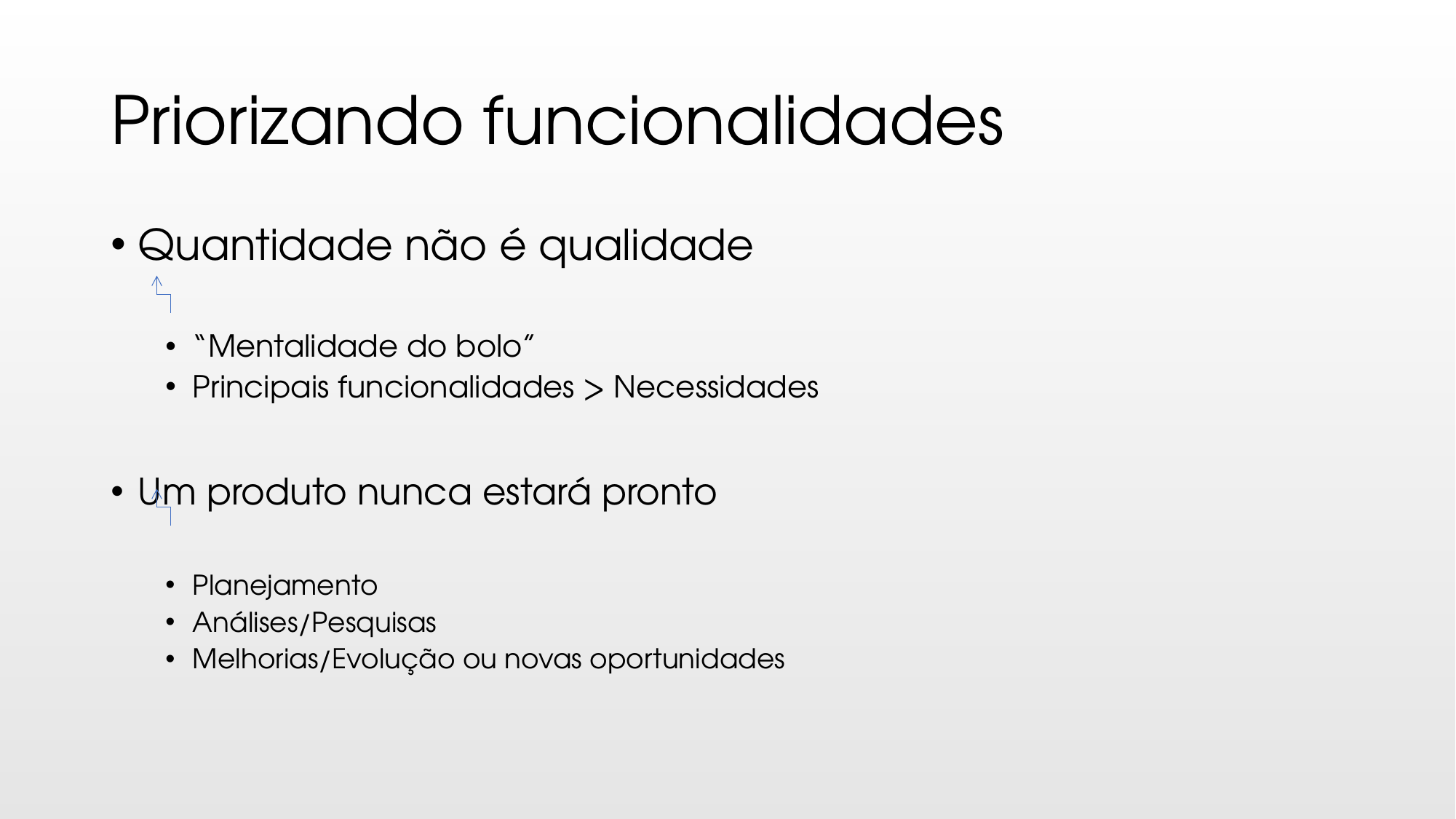

# Priorizando funcionalidades
Quantidade não é qualidade

“Mentalidade do bolo”
Principais funcionalidades > Necessidades

Um produto nunca estará pronto

Planejamento
Análises/Pesquisas
Melhorias/Evolução ou novas oportunidades